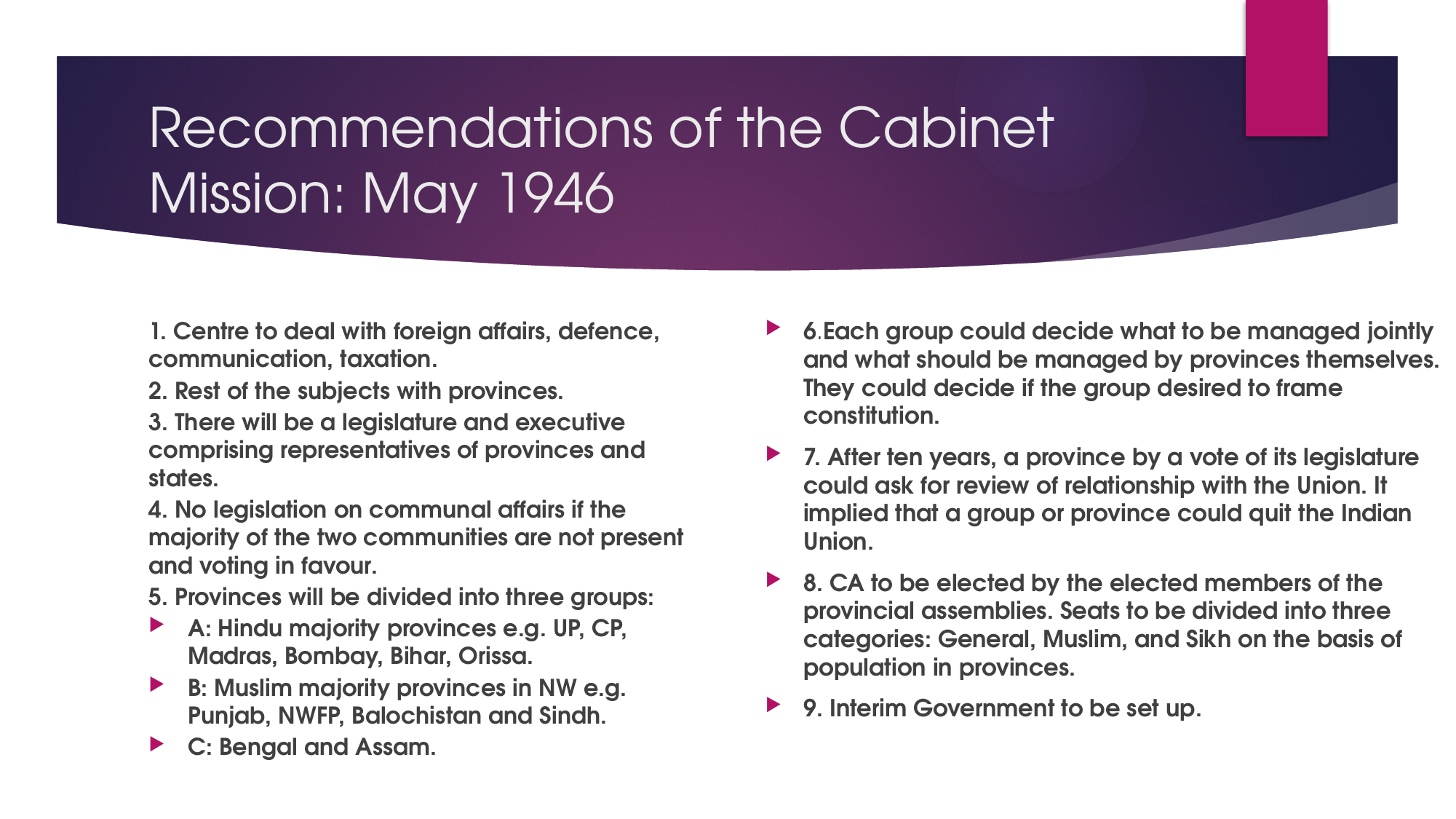

# Recommendations of the Cabinet Mission: May 1946
1. Centre to deal with foreign affairs, defence, communication, taxation.
2. Rest of the subjects with provinces.
3. There will be a legislature and executive comprising representatives of provinces and states.
4. No legislation on communal affairs if the majority of the two communities are not present and voting in favour.
5. Provinces will be divided into three groups:
A: Hindu majority provinces e.g. UP, CP, Madras, Bombay, Bihar, Orissa.
B: Muslim majority provinces in NW e.g. Punjab, NWFP, Balochistan and Sindh.
C: Bengal and Assam.

6.Each group could decide what to be managed jointly and what should be managed by provinces themselves. They could decide if the group desired to frame constitution.
7. After ten years, a province by a vote of its legislature could ask for review of relationship with the Union. It implied that a group or province could quit the Indian Union.
8. CA to be elected by the elected members of the provincial assemblies. Seats to be divided into three categories: General, Muslim, and Sikh on the basis of population in provinces.
9. Interim Government to be set up.